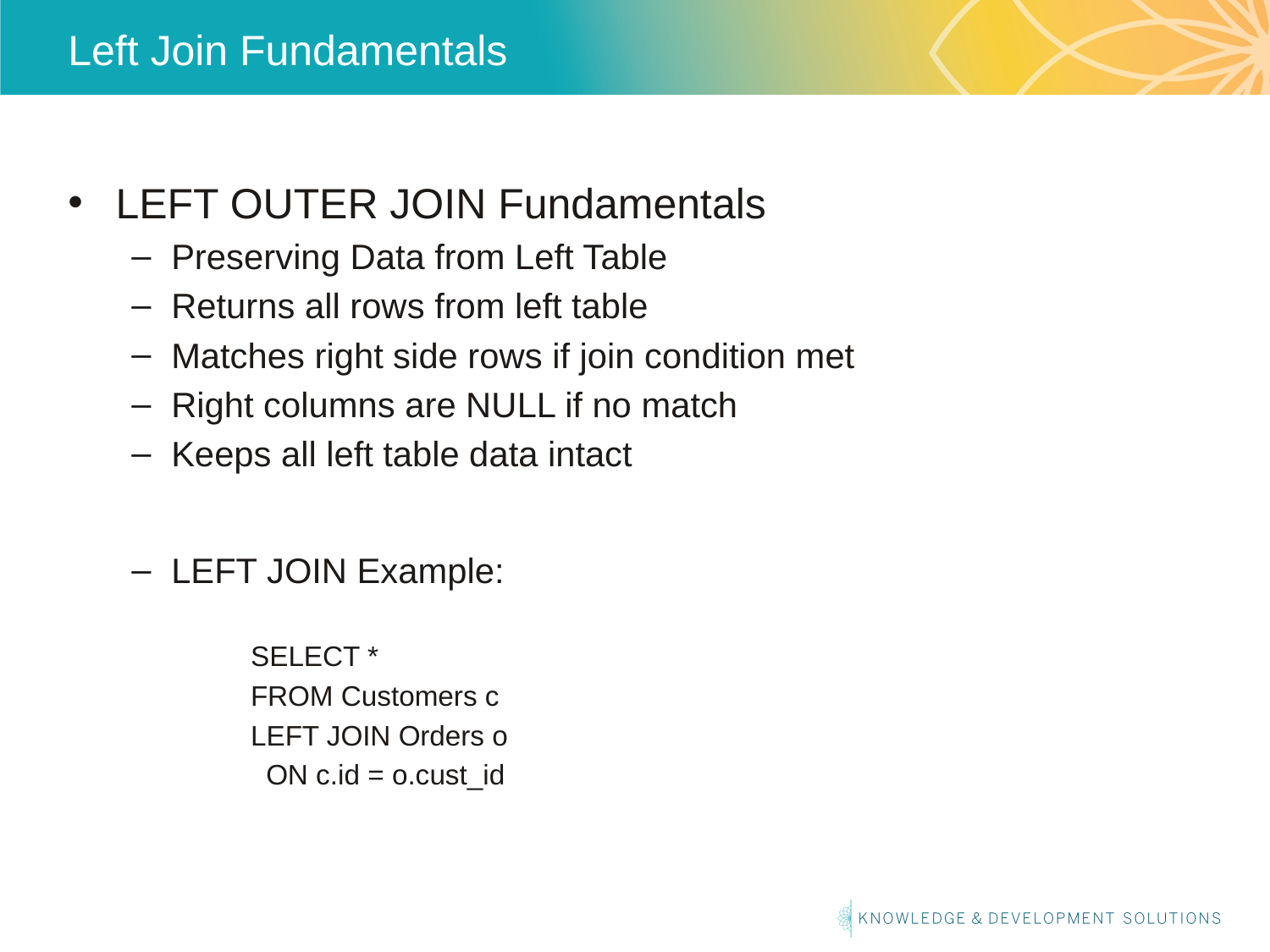

# Left Join Fundamentals
LEFT OUTER JOIN Fundamentals
Preserving Data from Left Table
Returns all rows from left table
Matches right side rows if join condition met
Right columns are NULL if no match
Keeps all left table data intact

LEFT JOIN Example:
SELECT *
FROM Customers c
LEFT JOIN Orders o
  ON c.id = o.cust_id